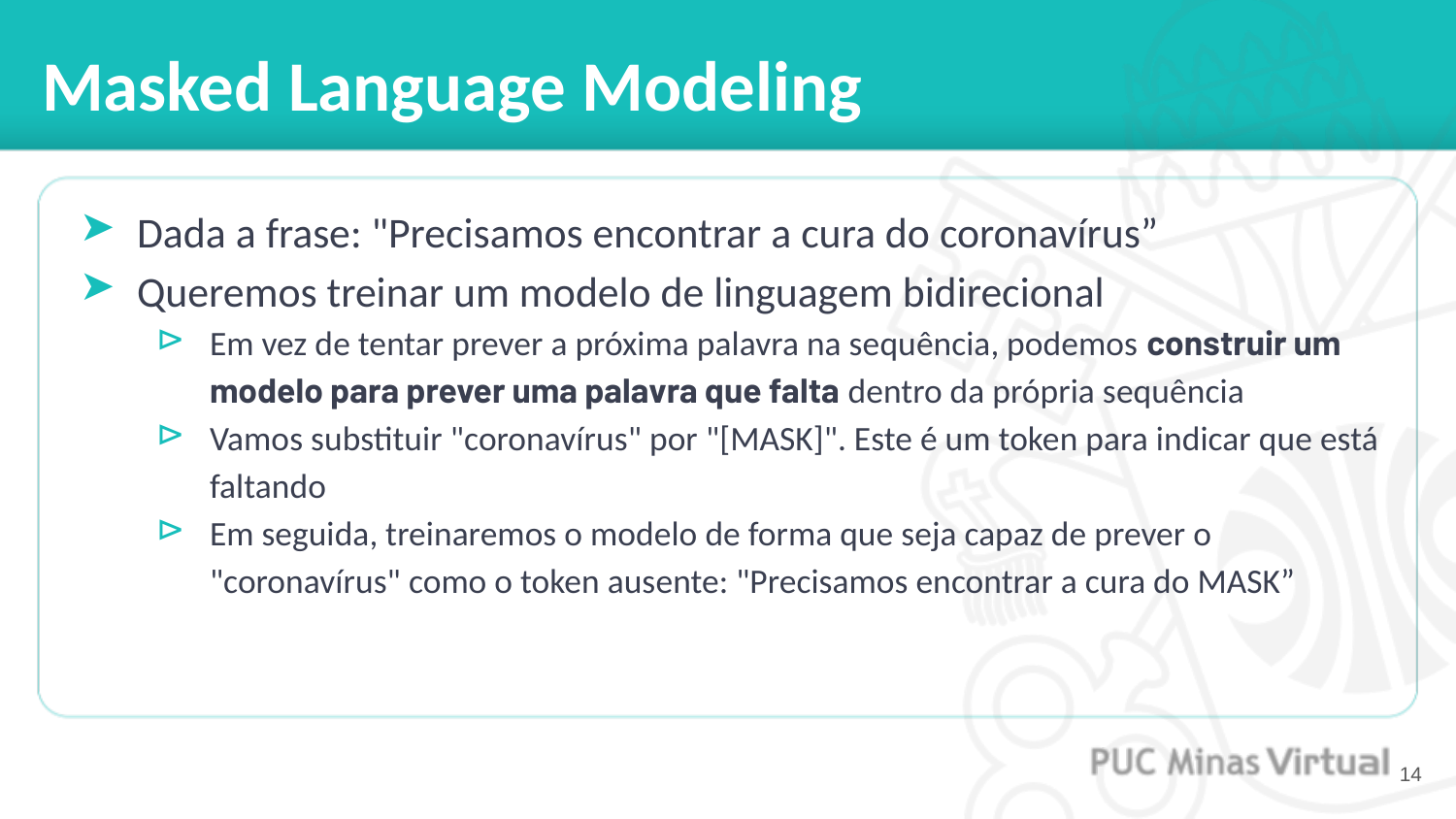

# Masked Language Modeling
Dada a frase: "Precisamos encontrar a cura do coronavírus”
Queremos treinar um modelo de linguagem bidirecional
Em vez de tentar prever a próxima palavra na sequência, podemos construir um modelo para prever uma palavra que falta dentro da própria sequência
Vamos substituir "coronavírus" por "[MASK]". Este é um token para indicar que está faltando
Em seguida, treinaremos o modelo de forma que seja capaz de prever o "coronavírus" como o token ausente: "Precisamos encontrar a cura do MASK”
14